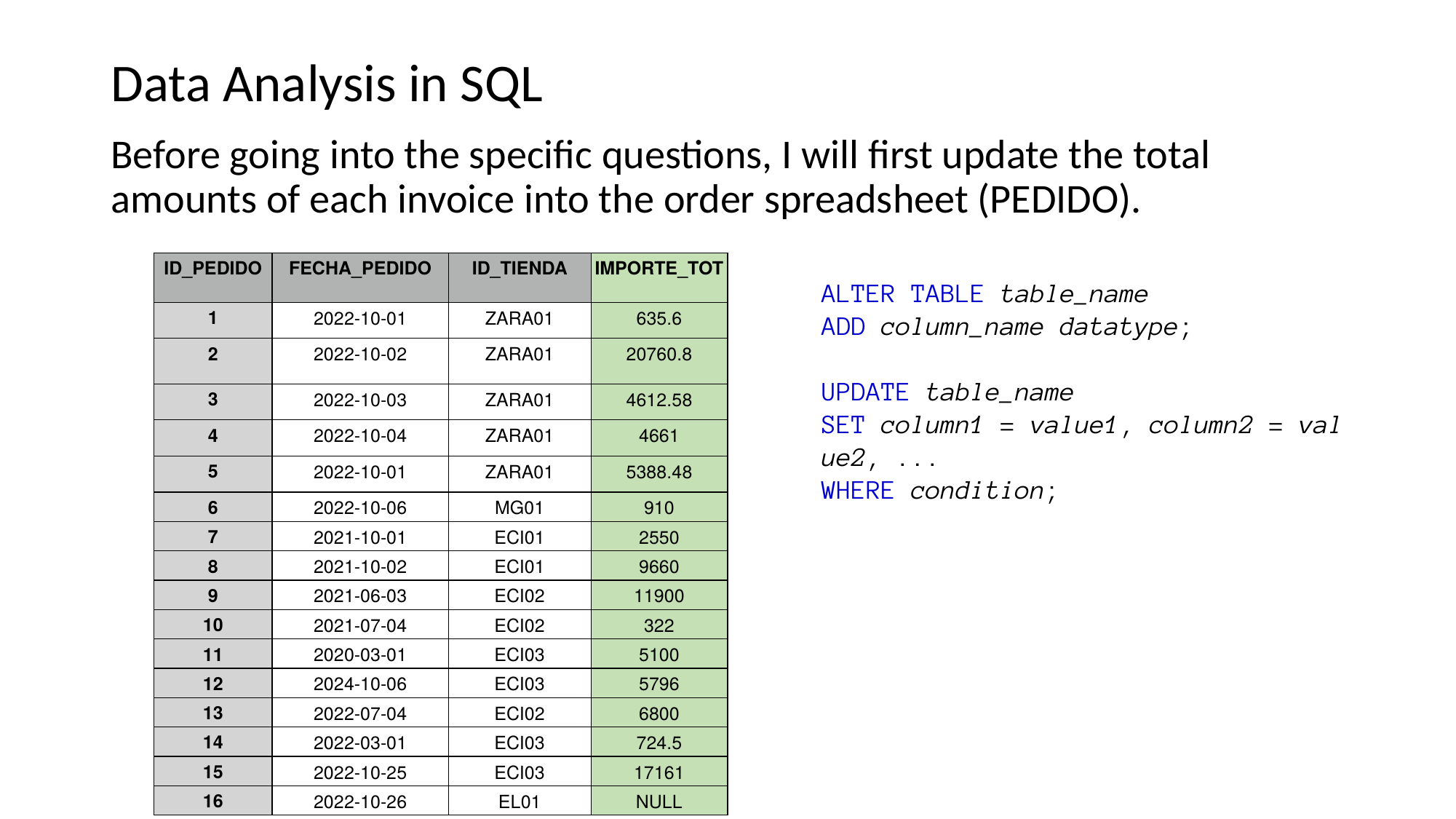

# Data Analysis in SQL
Before going into the specific questions, I will first update the total amounts of each invoice into the order spreadsheet (PEDIDO).

| ID\_PEDIDO | FECHA\_PEDIDO | ID\_TIENDA | IMPORTE\_TOT |
| --- | --- | --- | --- |
| 1 | 2022-10-01 | ZARA01 | 635.6 |
| 2 | 2022-10-02 | ZARA01 | 20760.8 |
| 3 | 2022-10-03 | ZARA01 | 4612.58 |
| 4 | 2022-10-04 | ZARA01 | 4661 |
| 5 | 2022-10-01 | ZARA01 | 5388.48 |
| 6 | 2022-10-06 | MG01 | 910 |
| 7 | 2021-10-01 | ECI01 | 2550 |
| 8 | 2021-10-02 | ECI01 | 9660 |
| 9 | 2021-06-03 | ECI02 | 11900 |
| 10 | 2021-07-04 | ECI02 | 322 |
| 11 | 2020-03-01 | ECI03 | 5100 |
| 12 | 2024-10-06 | ECI03 | 5796 |
| 13 | 2022-07-04 | ECI02 | 6800 |
| 14 | 2022-03-01 | ECI03 | 724.5 |
| 15 | 2022-10-25 | ECI03 | 17161 |
| 16 | 2022-10-26 | EL01 | NULL |
ALTER TABLE table_name
ADD column_name datatype;

UPDATE table_name
SET column1 = value1, column2 = value2, ...
WHERE condition;